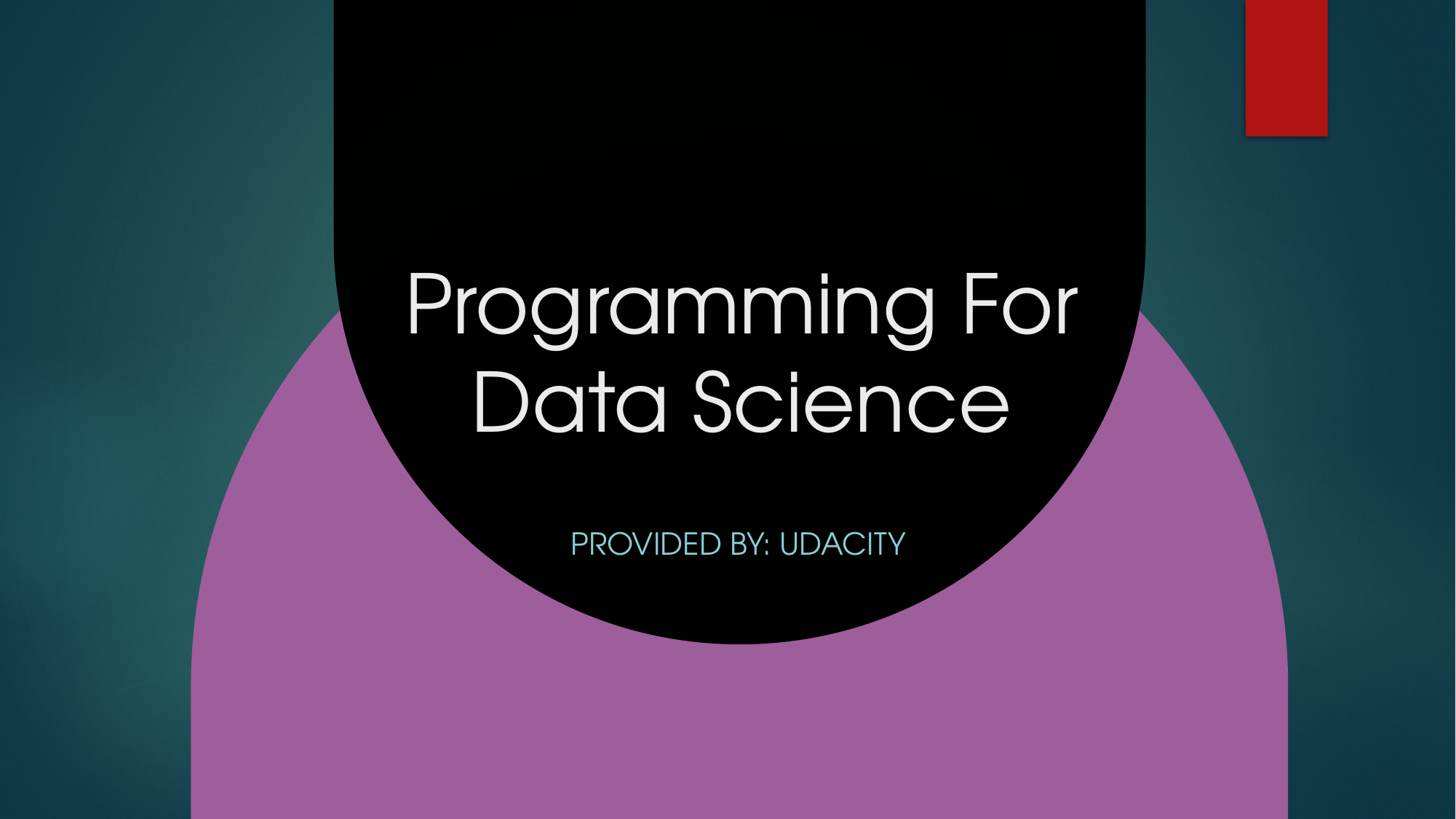

# Programming For Data Science
Provided by: Udacity